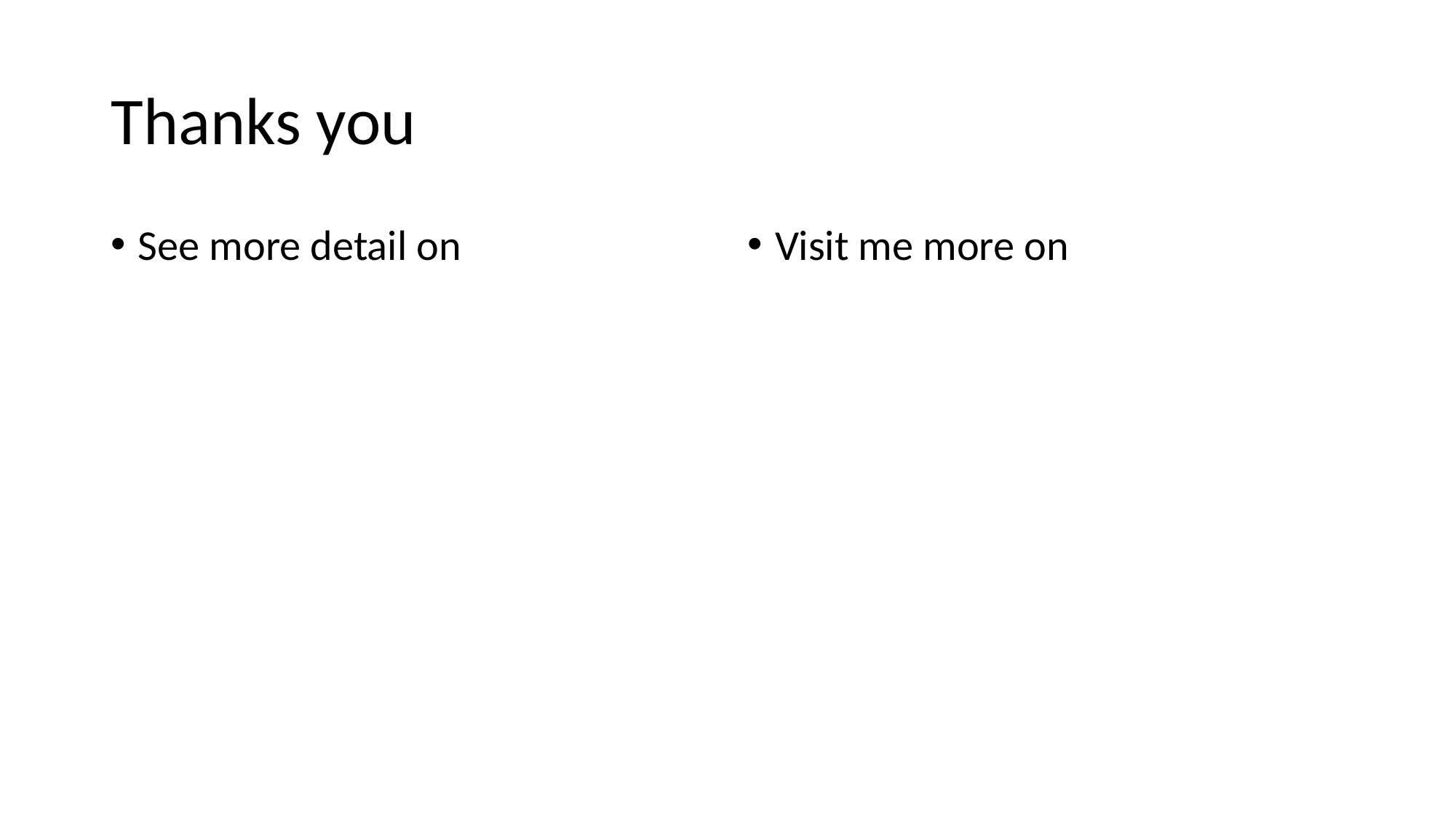

# Thanks you
See more detail on

Visit me more on